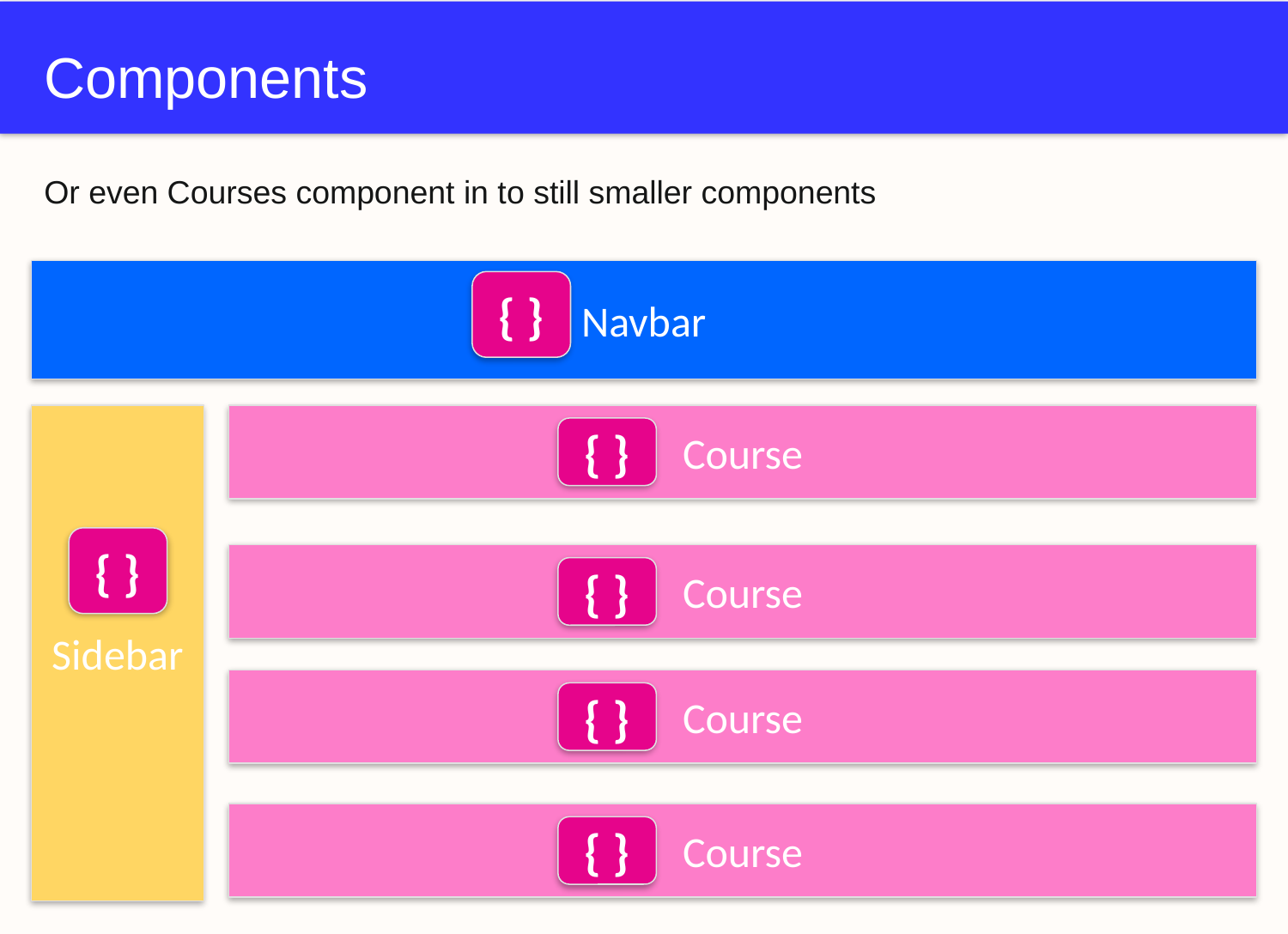

# Components
Or even Courses component in to still smaller components
Navbar
{ }
Sidebar
Course
{ }
{ }
Course
{ }
Course
{ }
Course
{ }